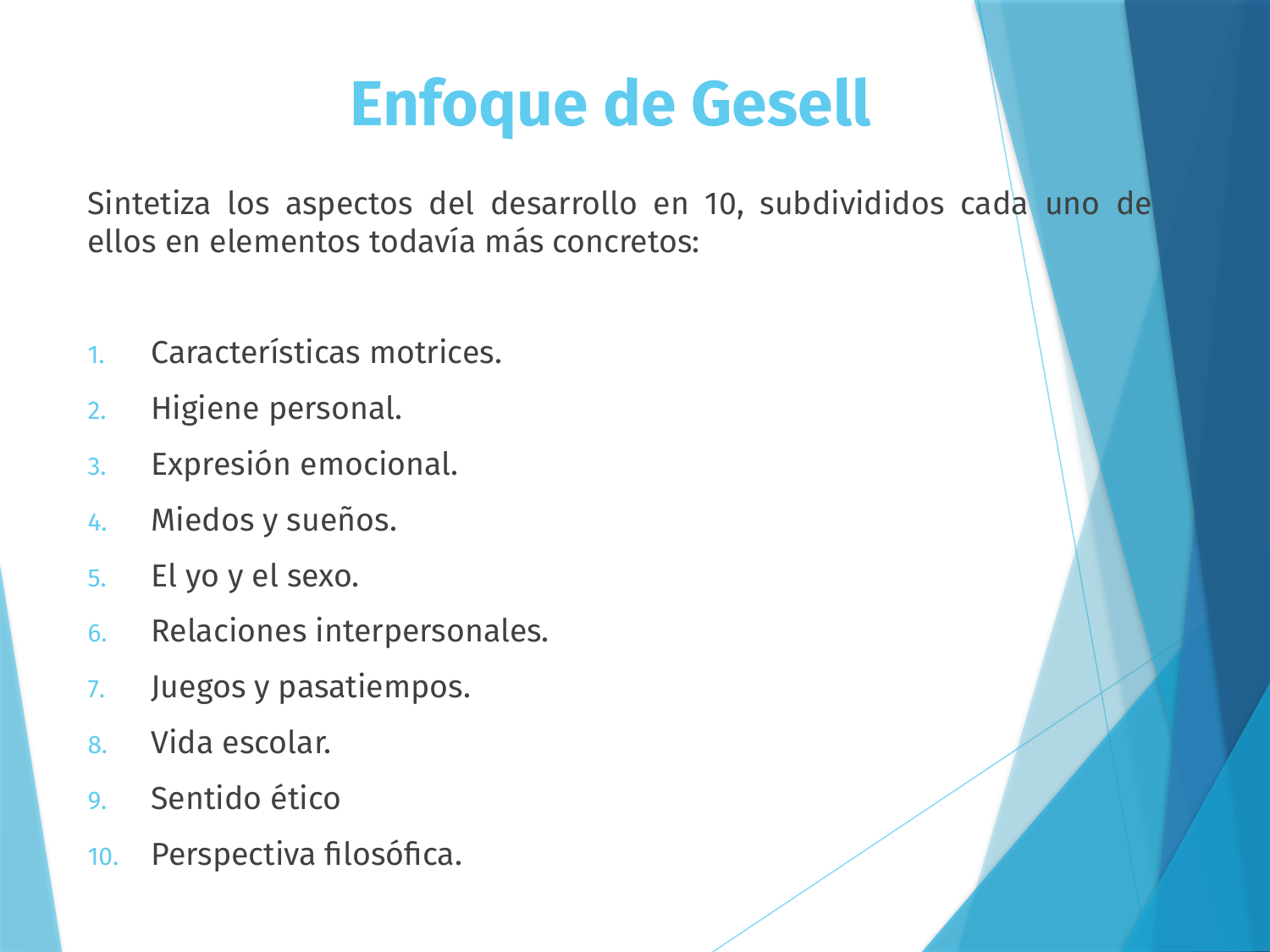

# Enfoque de Gesell
Sintetiza los aspectos del desarrollo en 10, subdivididos cada uno de ellos en elementos todavía más concretos:

Características motrices.
Higiene personal.
Expresión emocional.
Miedos y sueños.
El yo y el sexo.
Relaciones interpersonales.
Juegos y pasatiempos.
Vida escolar.
Sentido ético
Perspectiva filosófica.